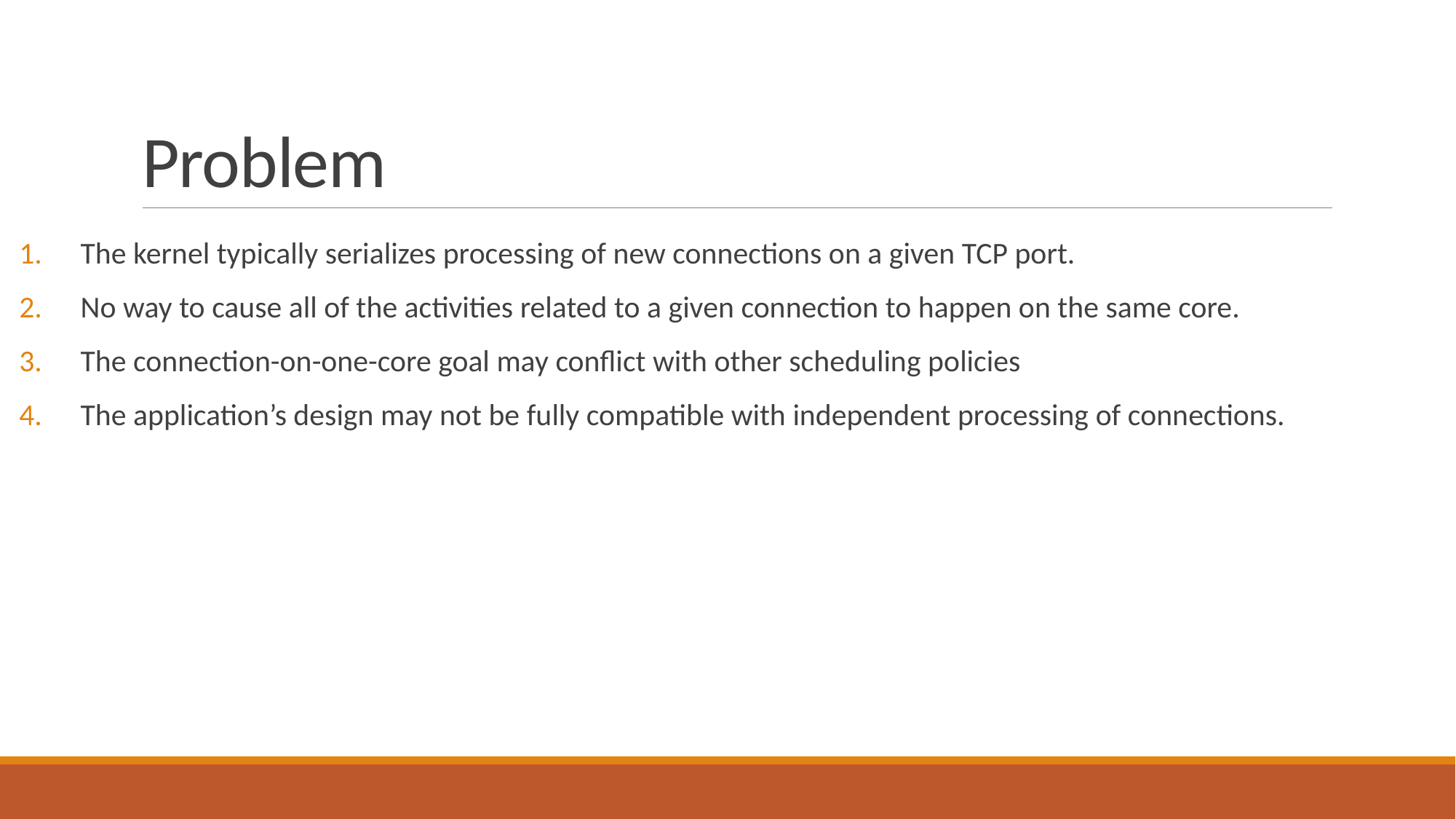

# Problem
The kernel typically serializes processing of new connections on a given TCP port.
No way to cause all of the activities related to a given connection to happen on the same core.
The connection-on-one-core goal may conflict with other scheduling policies
The application’s design may not be fully compatible with independent processing of connections.